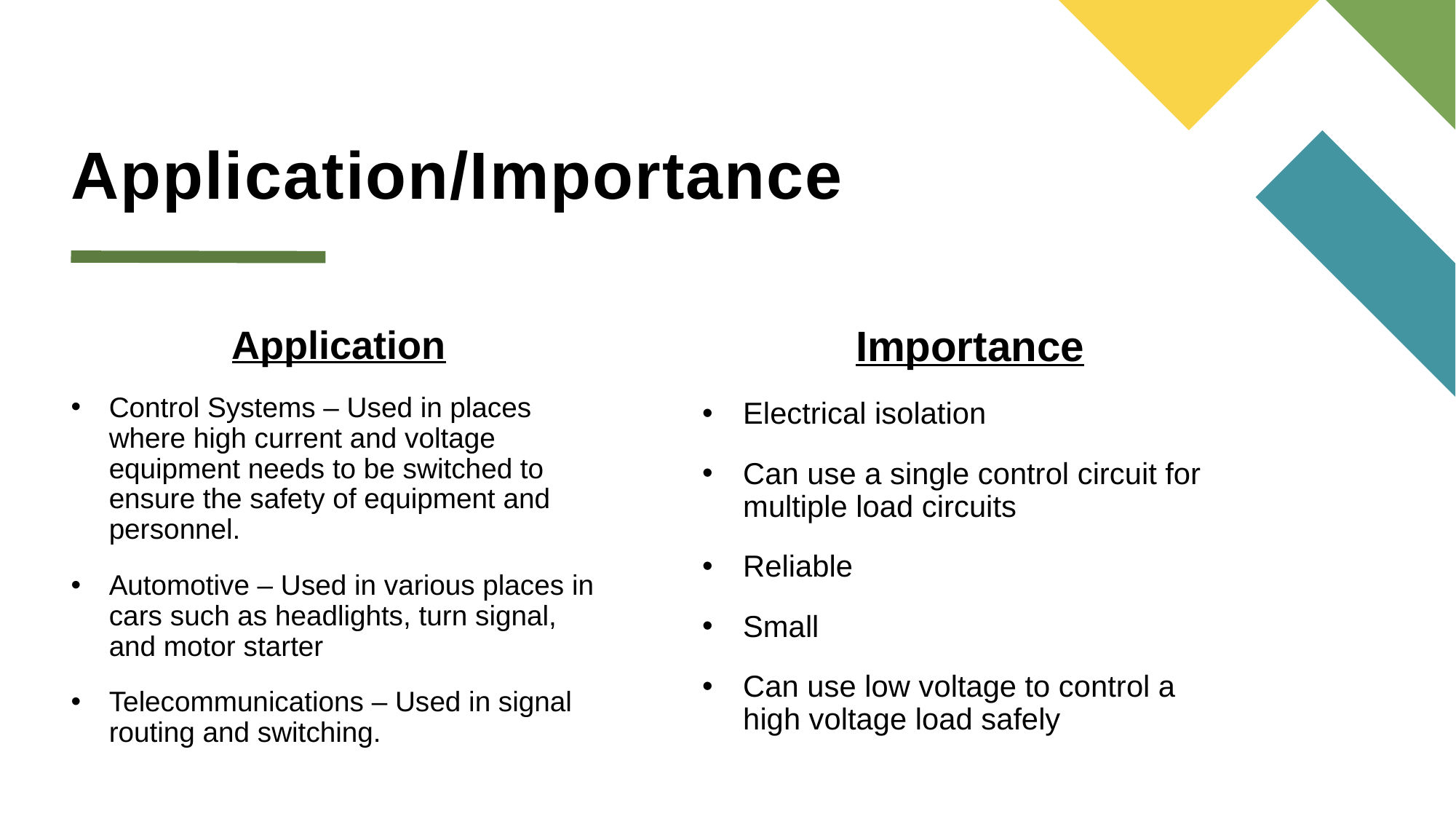

# Application/Importance
Application
Control Systems – Used in places where high current and voltage equipment needs to be switched to ensure the safety of equipment and personnel.
Automotive – Used in various places in cars such as headlights, turn signal, and motor starter
Telecommunications – Used in signal routing and switching.
Importance
Electrical isolation
Can use a single control circuit for multiple load circuits
Reliable
Small
Can use low voltage to control a high voltage load safely